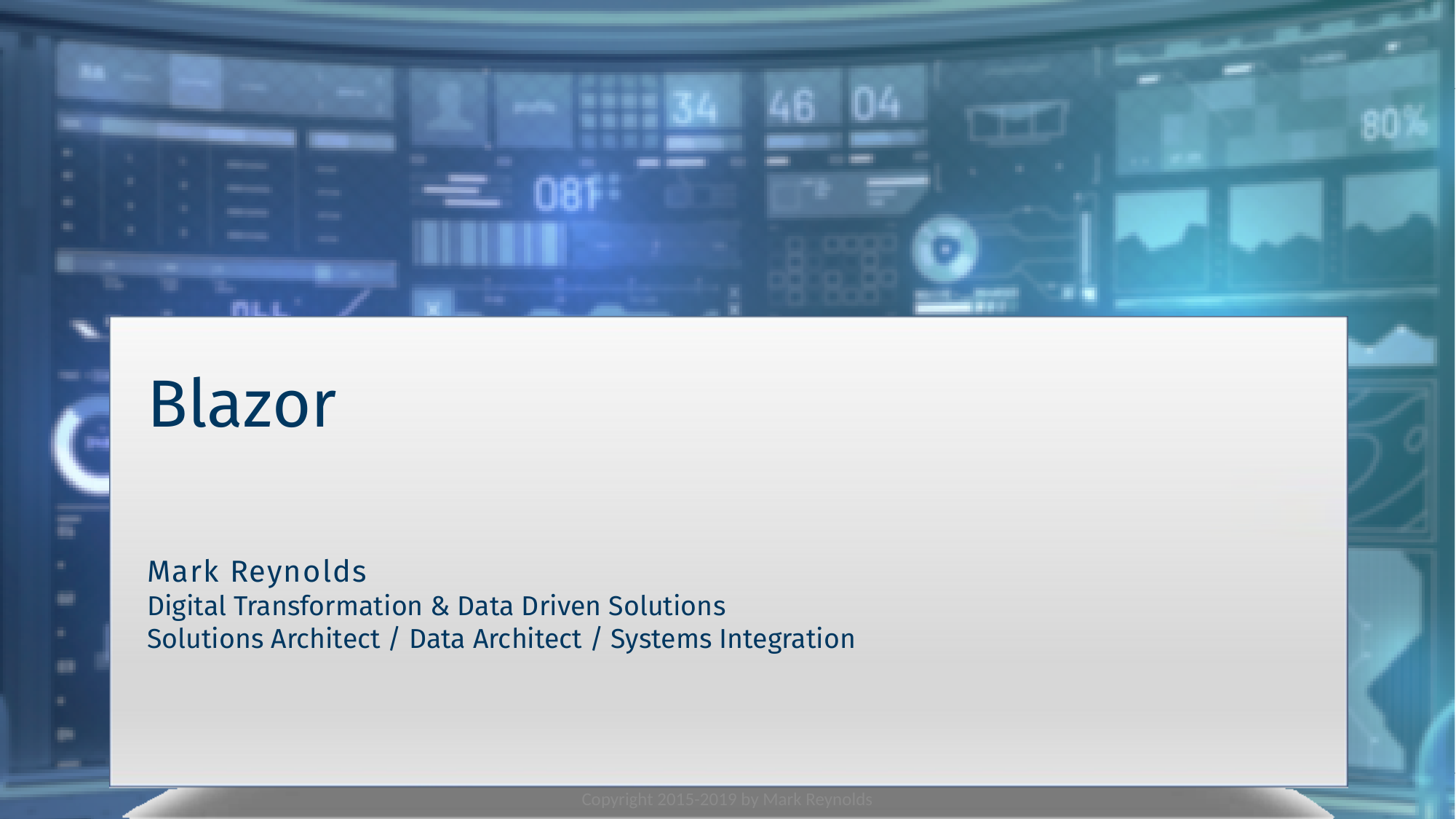

# Blazor

Copyright 2015-2019 by Mark Reynolds